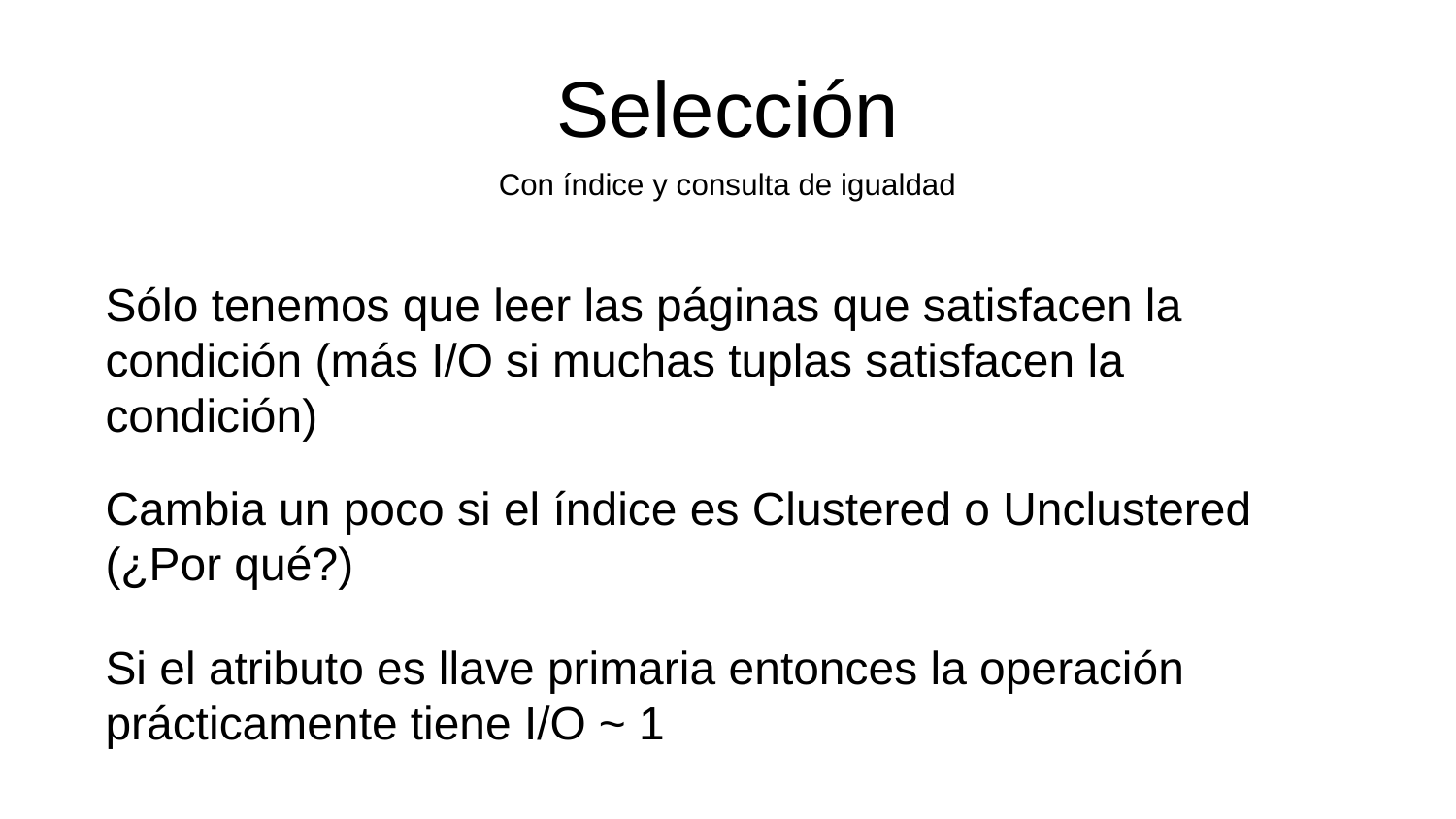

Selección
Con índice y consulta de igualdad
Sólo tenemos que leer las páginas que satisfacen la condición (más I/O si muchas tuplas satisfacen la condición)
Cambia un poco si el índice es Clustered o Unclustered (¿Por qué?)
Si el atributo es llave primaria entonces la operación prácticamente tiene I/O ~ 1